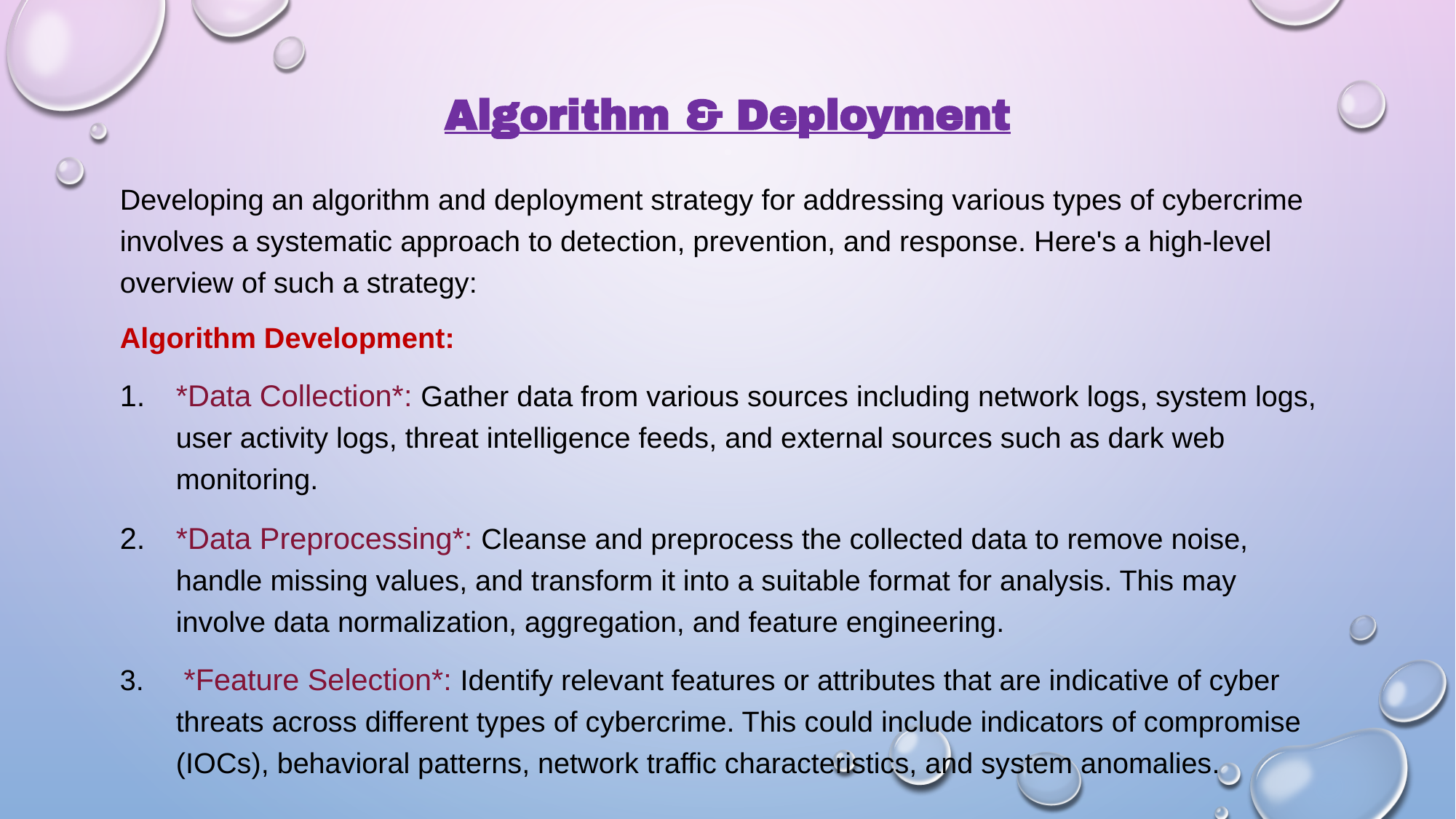

# Algorithm & Deployment
Developing an algorithm and deployment strategy for addressing various types of cybercrime involves a systematic approach to detection, prevention, and response. Here's a high-level overview of such a strategy:
Algorithm Development:
*Data Collection*: Gather data from various sources including network logs, system logs, user activity logs, threat intelligence feeds, and external sources such as dark web monitoring.
*Data Preprocessing*: Cleanse and preprocess the collected data to remove noise, handle missing values, and transform it into a suitable format for analysis. This may involve data normalization, aggregation, and feature engineering.
 *Feature Selection*: Identify relevant features or attributes that are indicative of cyber threats across different types of cybercrime. This could include indicators of compromise (IOCs), behavioral patterns, network traffic characteristics, and system anomalies.